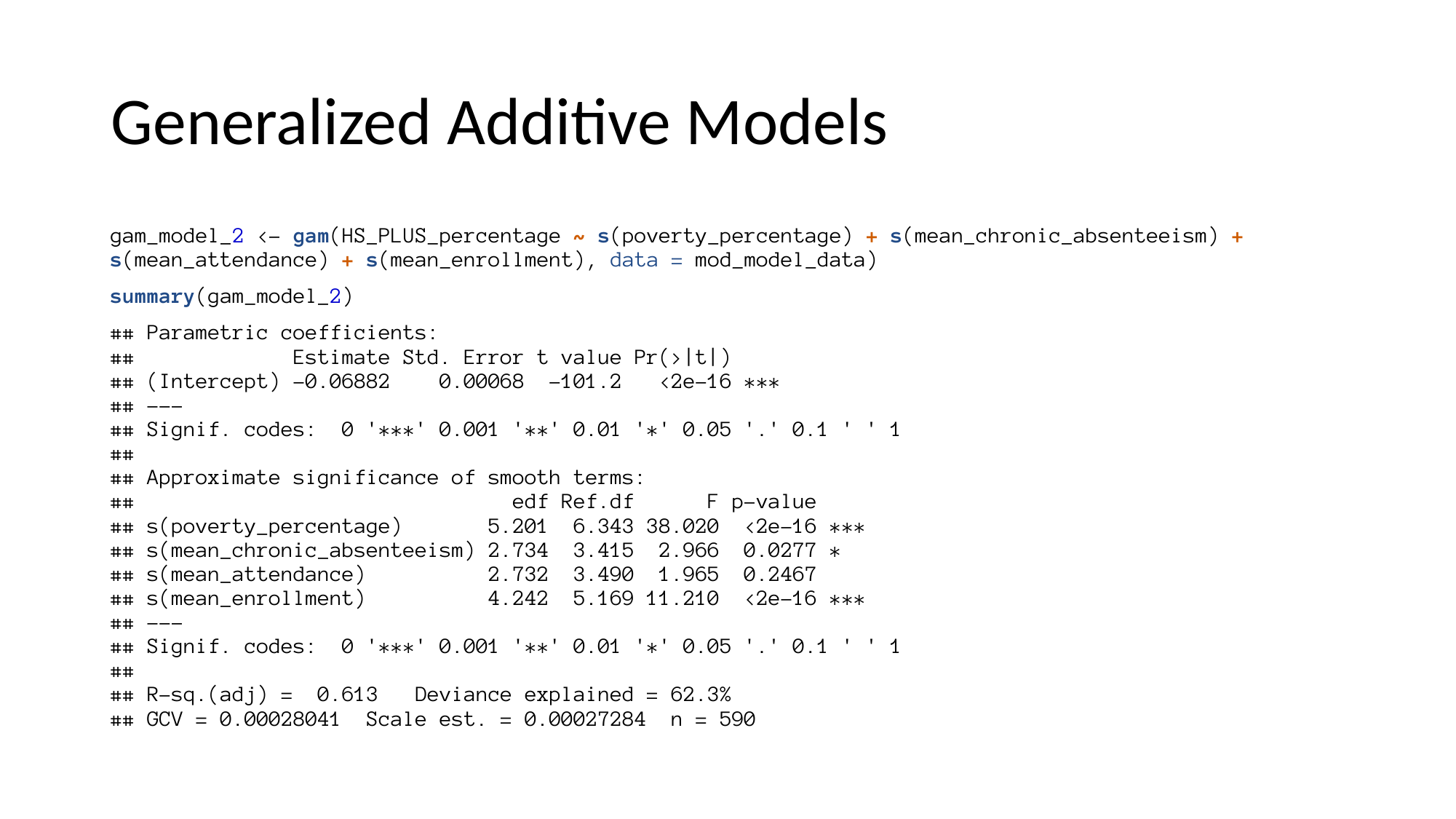

# Generalized Additive Models
gam_model_2 <- gam(HS_PLUS_percentage ~ s(poverty_percentage) + s(mean_chronic_absenteeism) + s(mean_attendance) + s(mean_enrollment), data = mod_model_data)
summary(gam_model_2)
## Parametric coefficients: ##             Estimate Std. Error t value Pr(>|t|) ## (Intercept) -0.06882    0.00068  -101.2   <2e-16 *** ## --- ## Signif. codes:  0 '***' 0.001 '**' 0.01 '*' 0.05 '.' 0.1 ' ' 1 ## ## Approximate significance of smooth terms: ##                               edf Ref.df      F p-value ## s(poverty_percentage)       5.201  6.343 38.020  <2e-16 *** ## s(mean_chronic_absenteeism) 2.734  3.415  2.966  0.0277 * ## s(mean_attendance)          2.732  3.490  1.965  0.2467 ## s(mean_enrollment)          4.242  5.169 11.210  <2e-16 *** ## --- ## Signif. codes:  0 '***' 0.001 '**' 0.01 '*' 0.05 '.' 0.1 ' ' 1 ## ## R-sq.(adj) =  0.613   Deviance explained = 62.3% ## GCV = 0.00028041  Scale est. = 0.00027284  n = 590